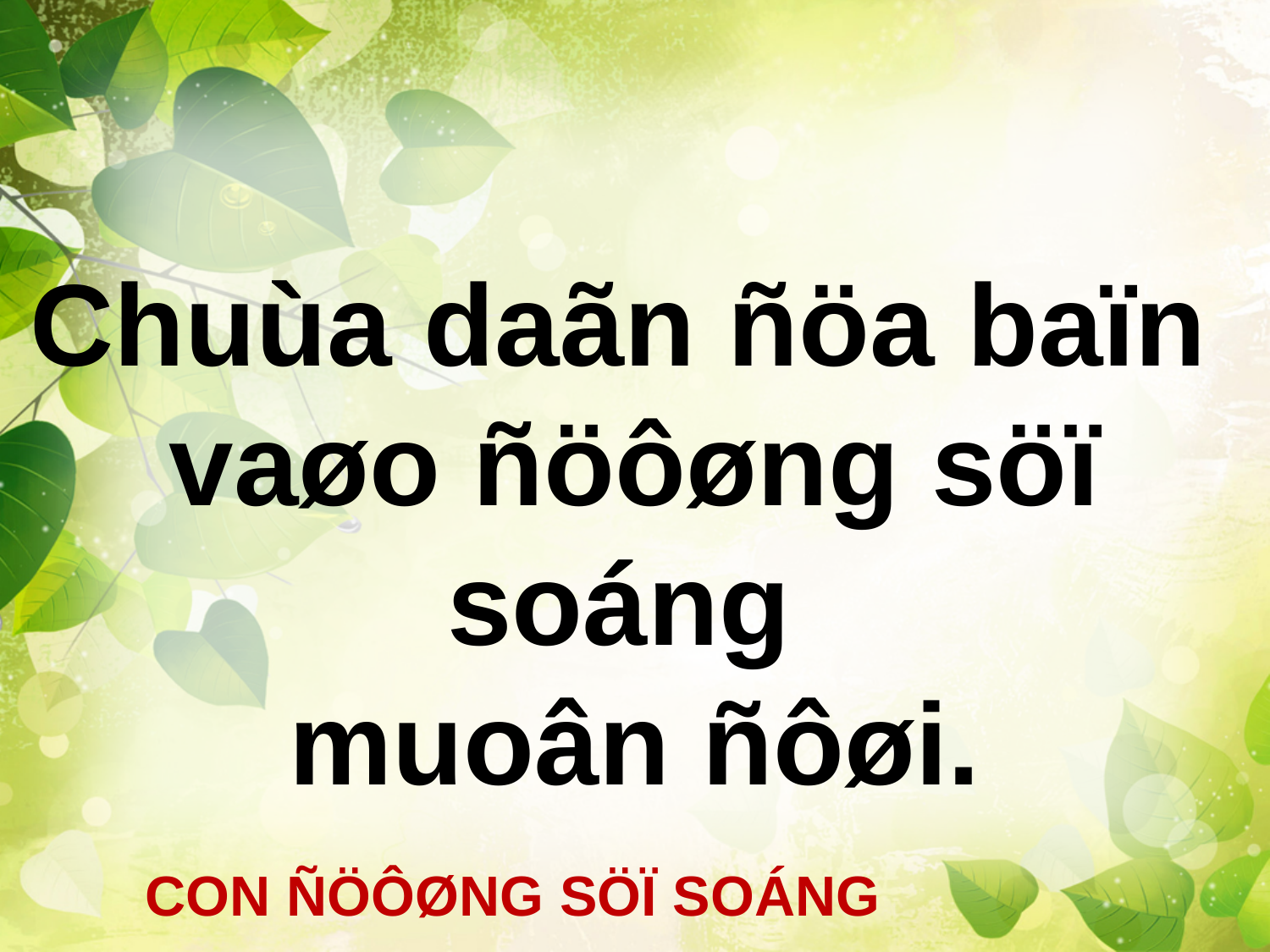

Chuùa daãn ñöa baïn
vaøo ñöôøng söï soáng
muoân ñôøi.
CON ÑÖÔØNG SÖÏ SOÁNG